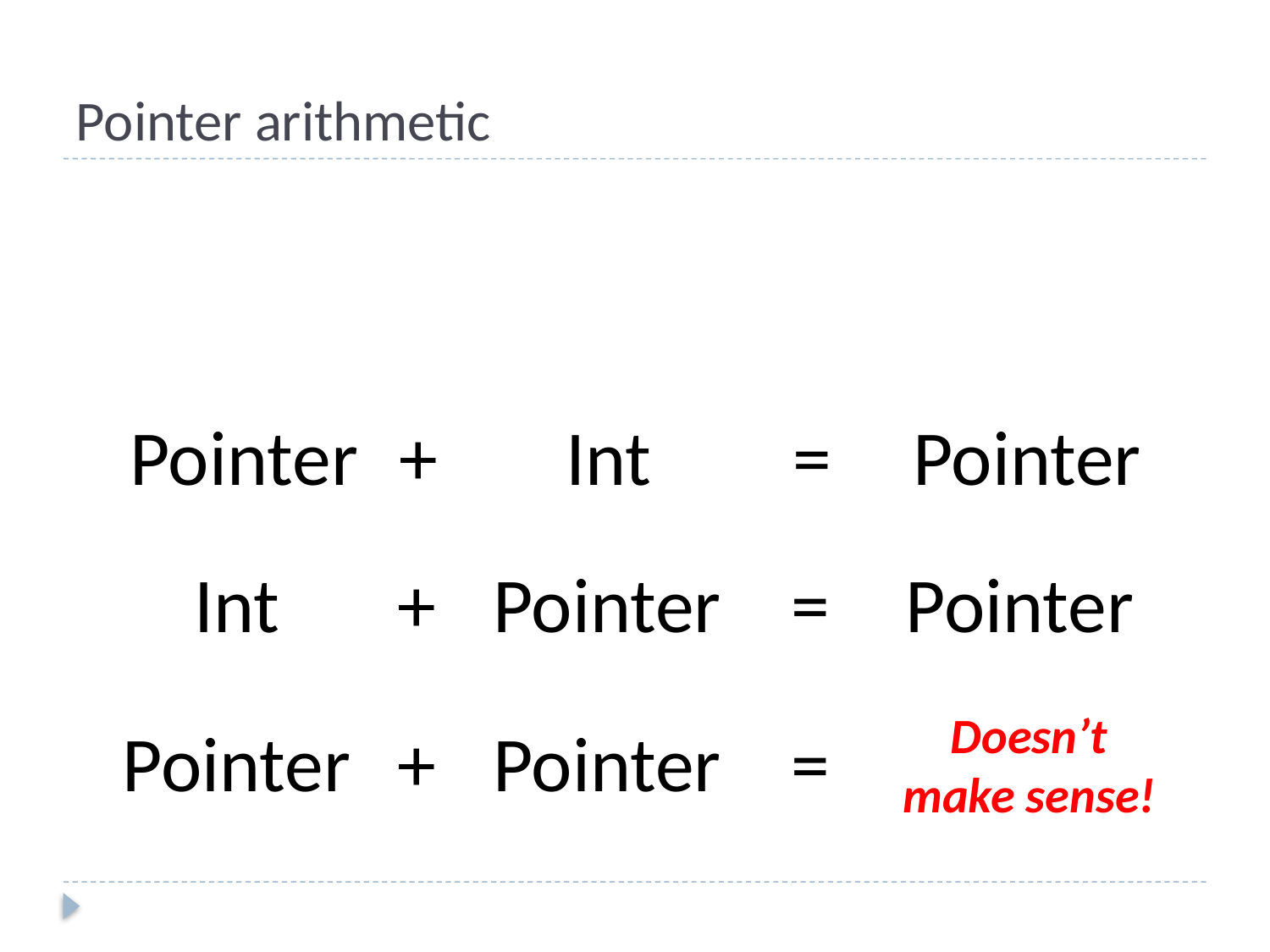

# Pointer arithmetic
Pointer
+
Int
=
Pointer
Int
+
Pointer
=
Pointer
Doesn’t
make sense!
Pointer
+
Pointer
=